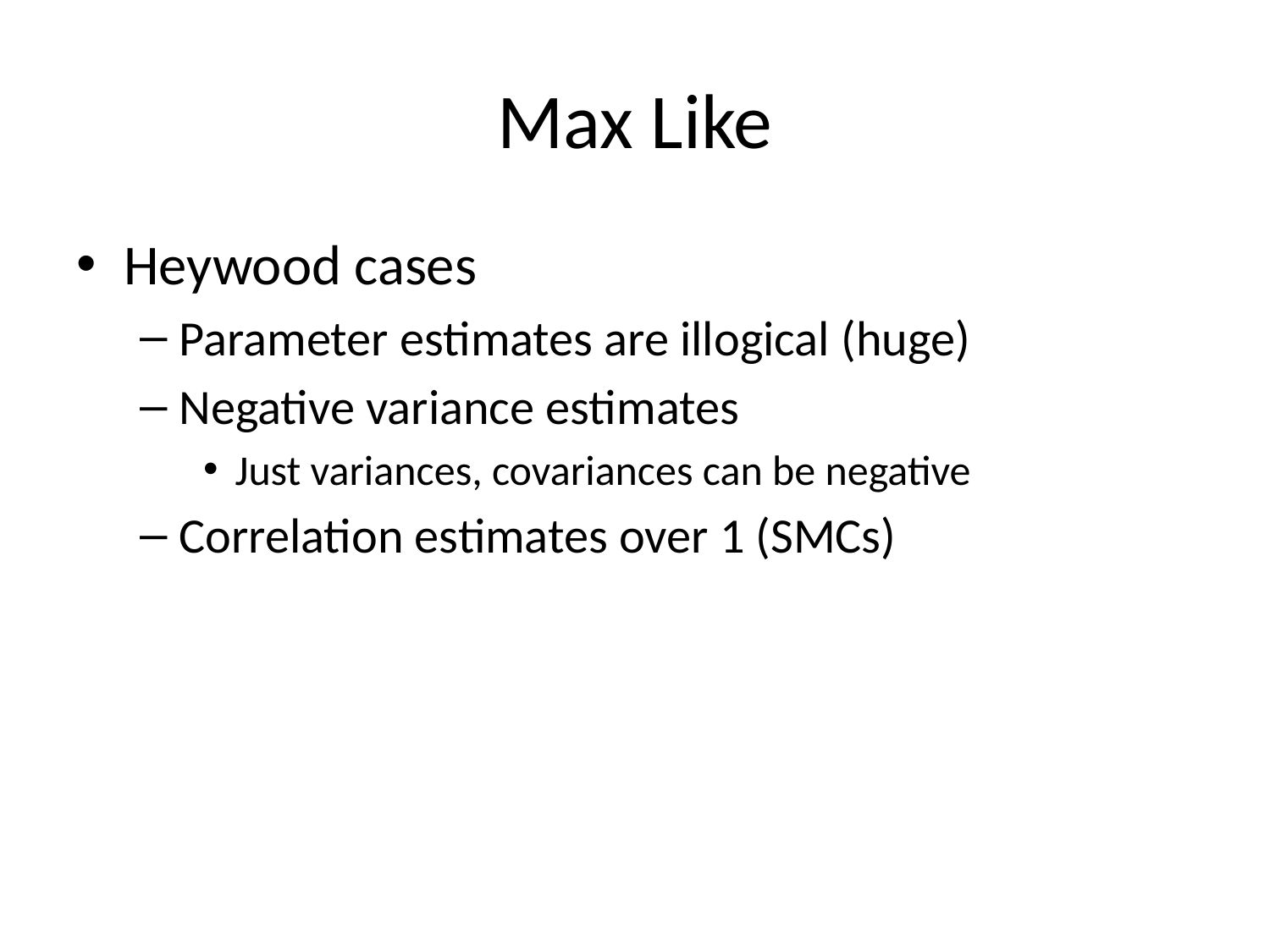

# Max Like
Heywood cases
Parameter estimates are illogical (huge)
Negative variance estimates
Just variances, covariances can be negative
Correlation estimates over 1 (SMCs)